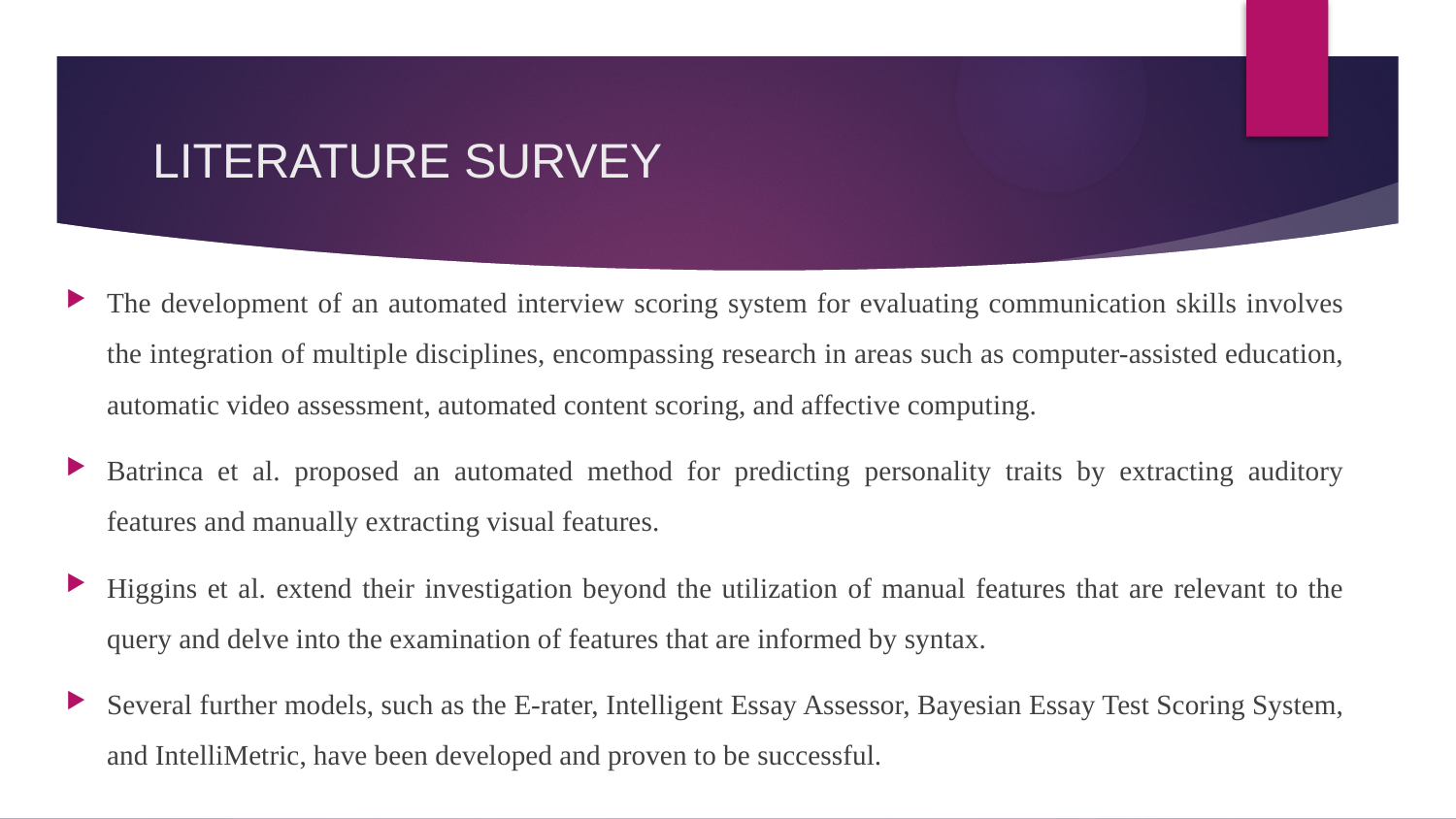

# LITERATURE SURVEY
The development of an automated interview scoring system for evaluating communication skills involves the integration of multiple disciplines, encompassing research in areas such as computer-assisted education, automatic video assessment, automated content scoring, and affective computing.
Batrinca et al. proposed an automated method for predicting personality traits by extracting auditory features and manually extracting visual features.
Higgins et al. extend their investigation beyond the utilization of manual features that are relevant to the query and delve into the examination of features that are informed by syntax.
Several further models, such as the E-rater, Intelligent Essay Assessor, Bayesian Essay Test Scoring System, and IntelliMetric, have been developed and proven to be successful.